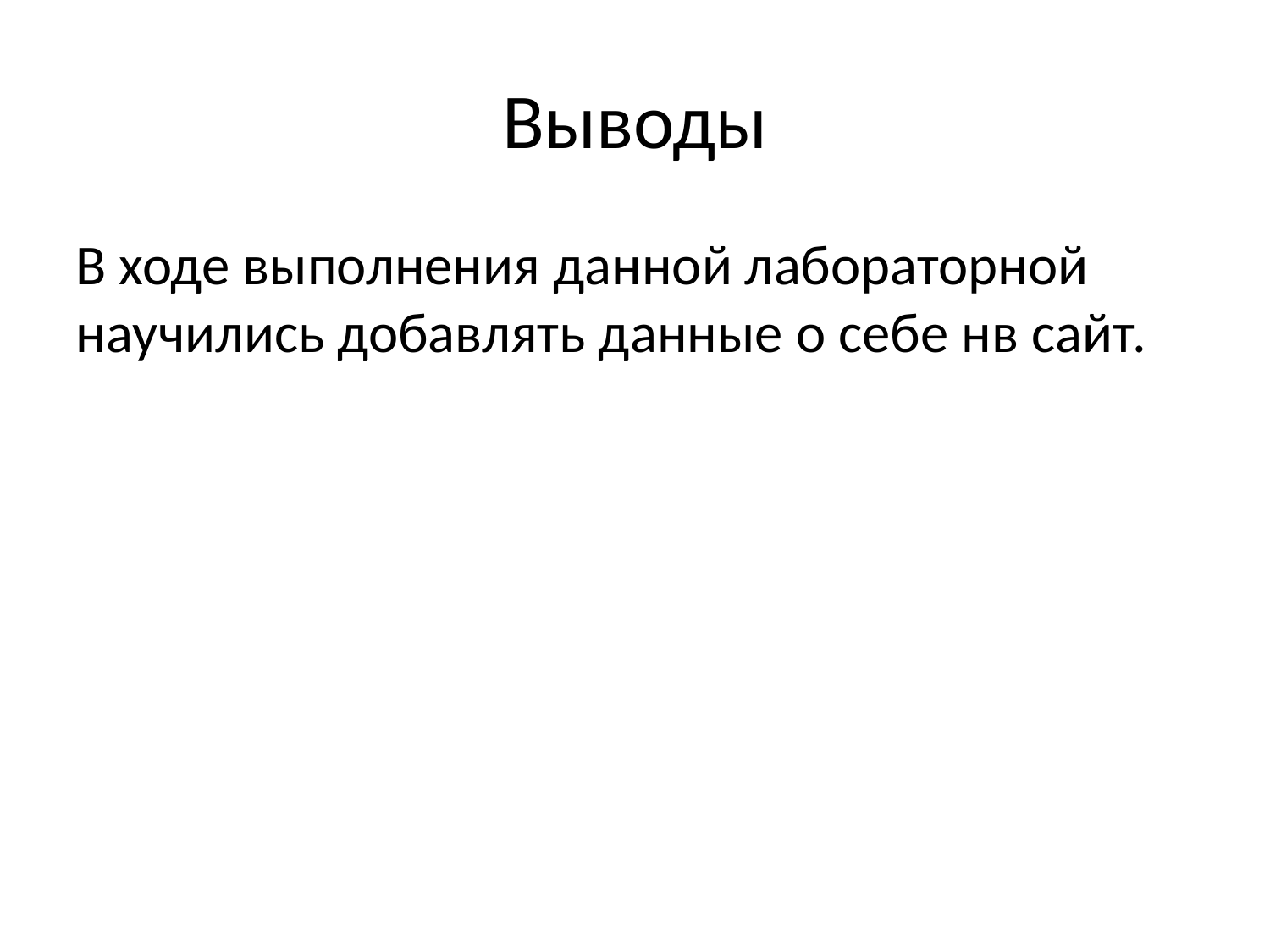

# Выводы
В ходе выполнения данной лабораторной научились добавлять данные о себе нв сайт.